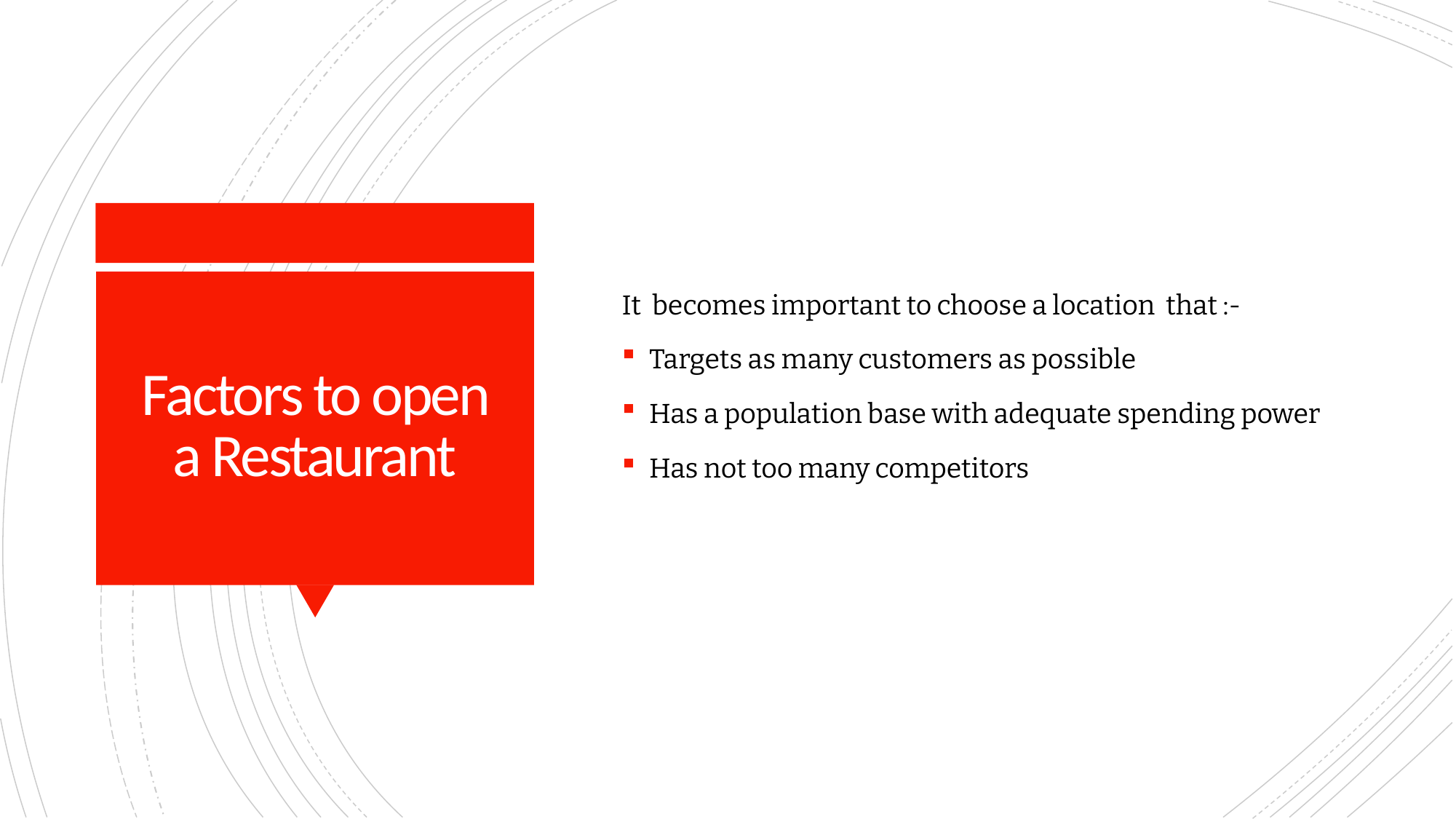

It  becomes important to choose a location  that :-
Targets as many customers as possible
Has a population base with adequate spending power
Has not too many competitors

# Factors to open a Restaurant